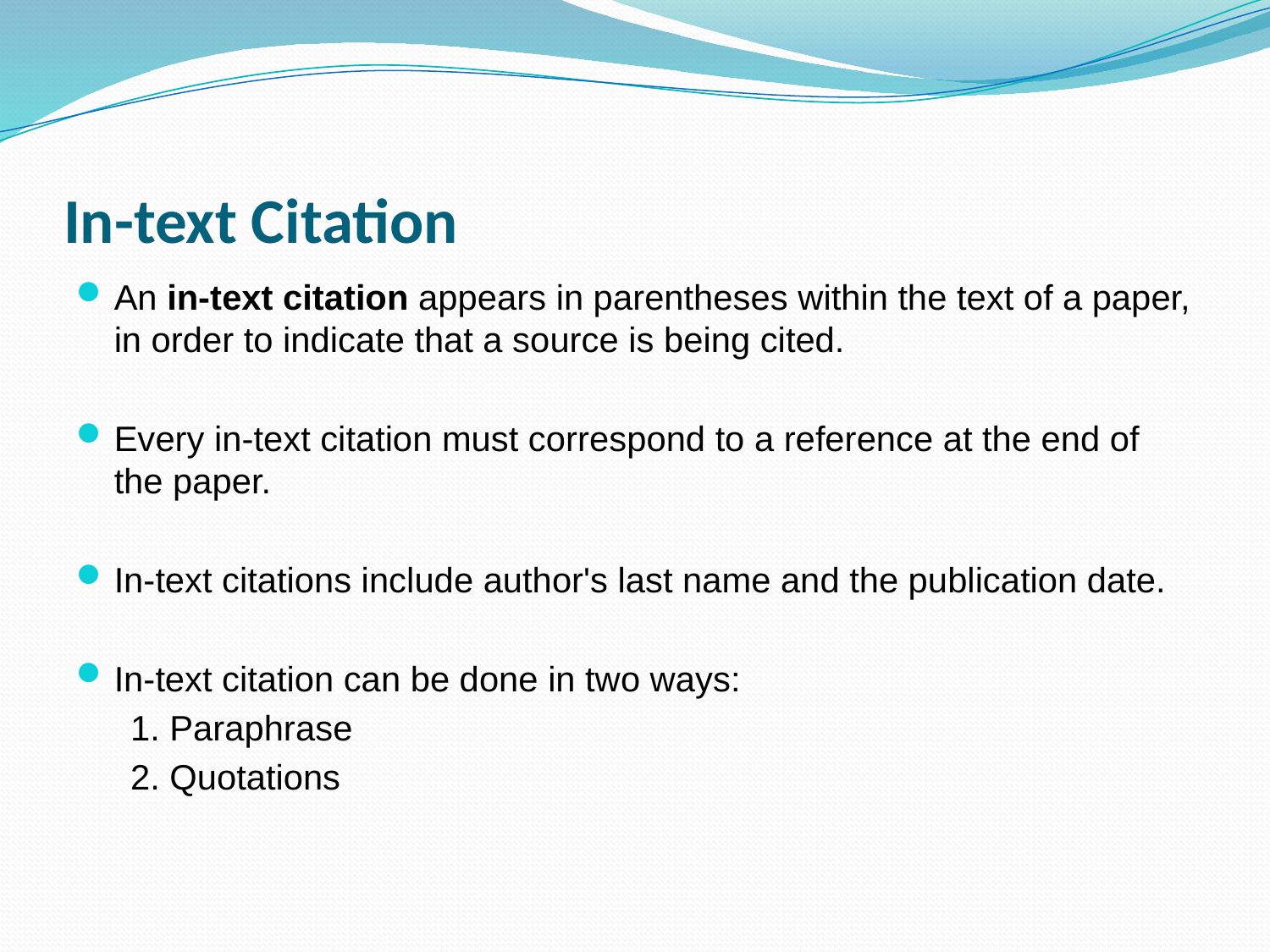

# In-text Citation
An in-text citation appears in parentheses within the text of a paper, in order to indicate that a source is being cited.

Every in-text citation must correspond to a reference at the end of the paper.

In-text citations include author's last name and the publication date.

In-text citation can be done in two ways:
1. Paraphrase
2. Quotations